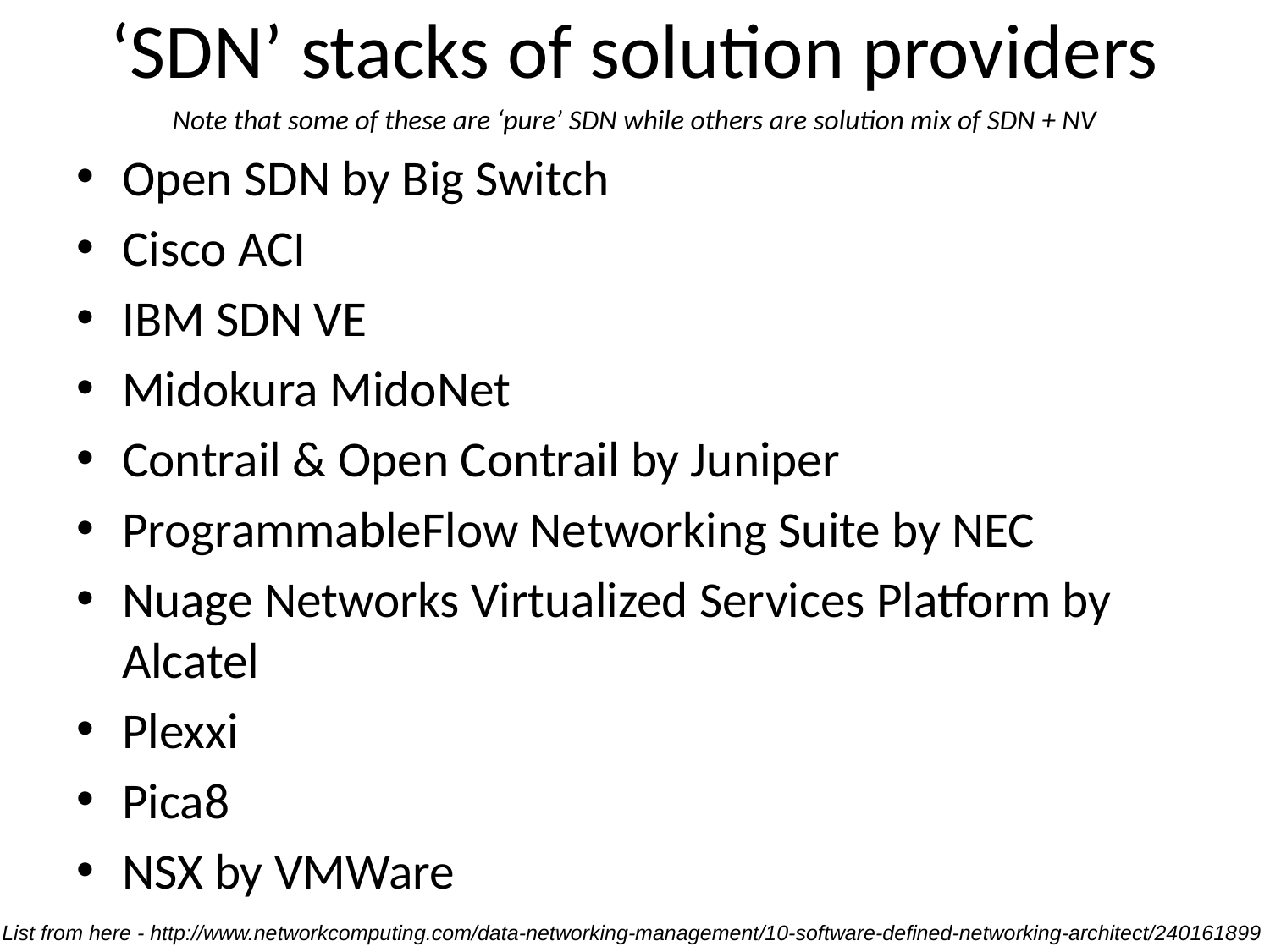

# ‘SDN’ stacks of solution providers
Note that some of these are ‘pure’ SDN while others are solution mix of SDN + NV
Open SDN by Big Switch
Cisco ACI
IBM SDN VE
Midokura MidoNet
Contrail & Open Contrail by Juniper
ProgrammableFlow Networking Suite by NEC
Nuage Networks Virtualized Services Platform by Alcatel
Plexxi
Pica8
NSX by VMWare
List from here - http://www.networkcomputing.com/data-networking-management/10-software-defined-networking-architect/240161899